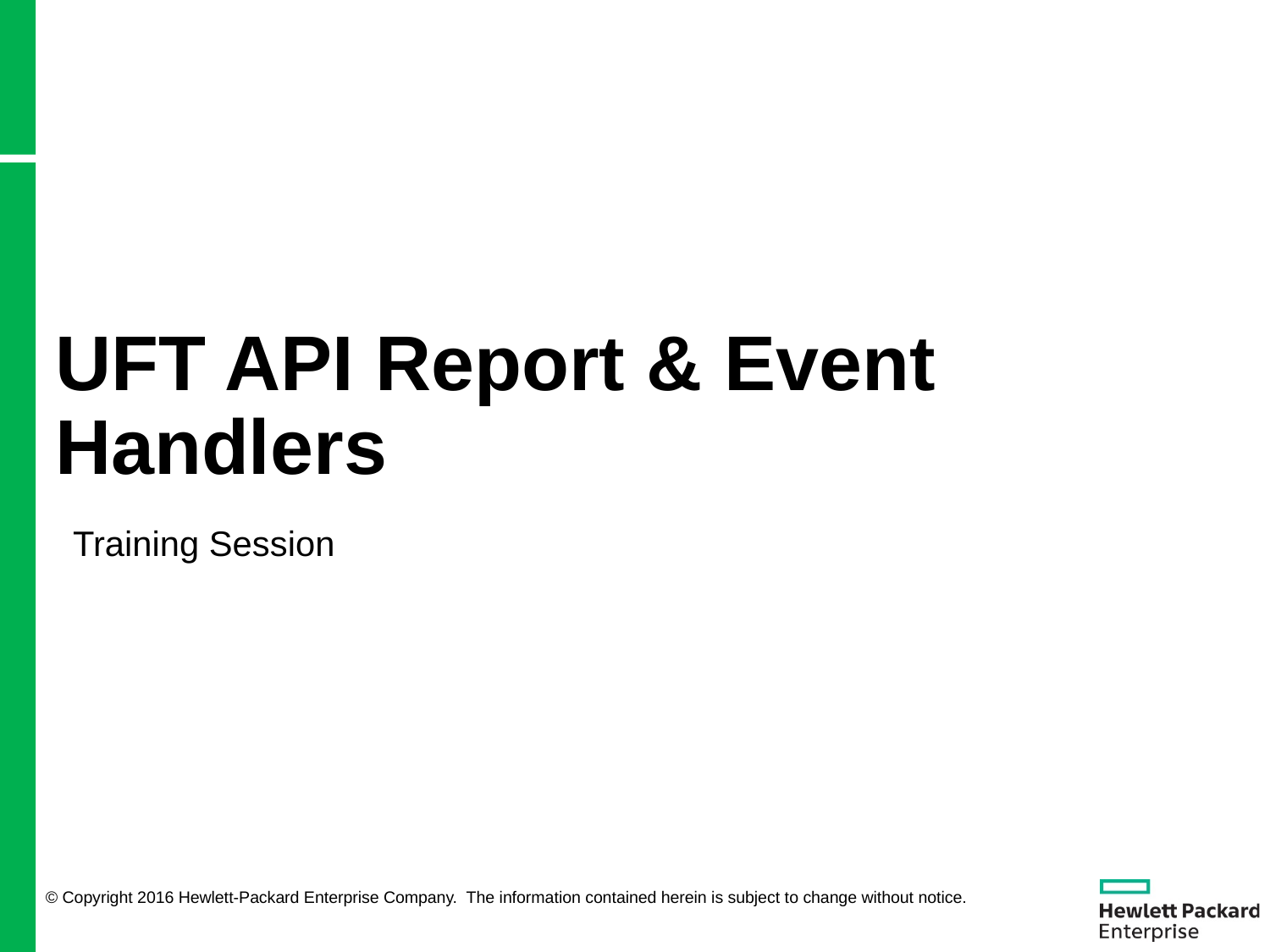

# UFT API Report & Event Handlers
Training Session